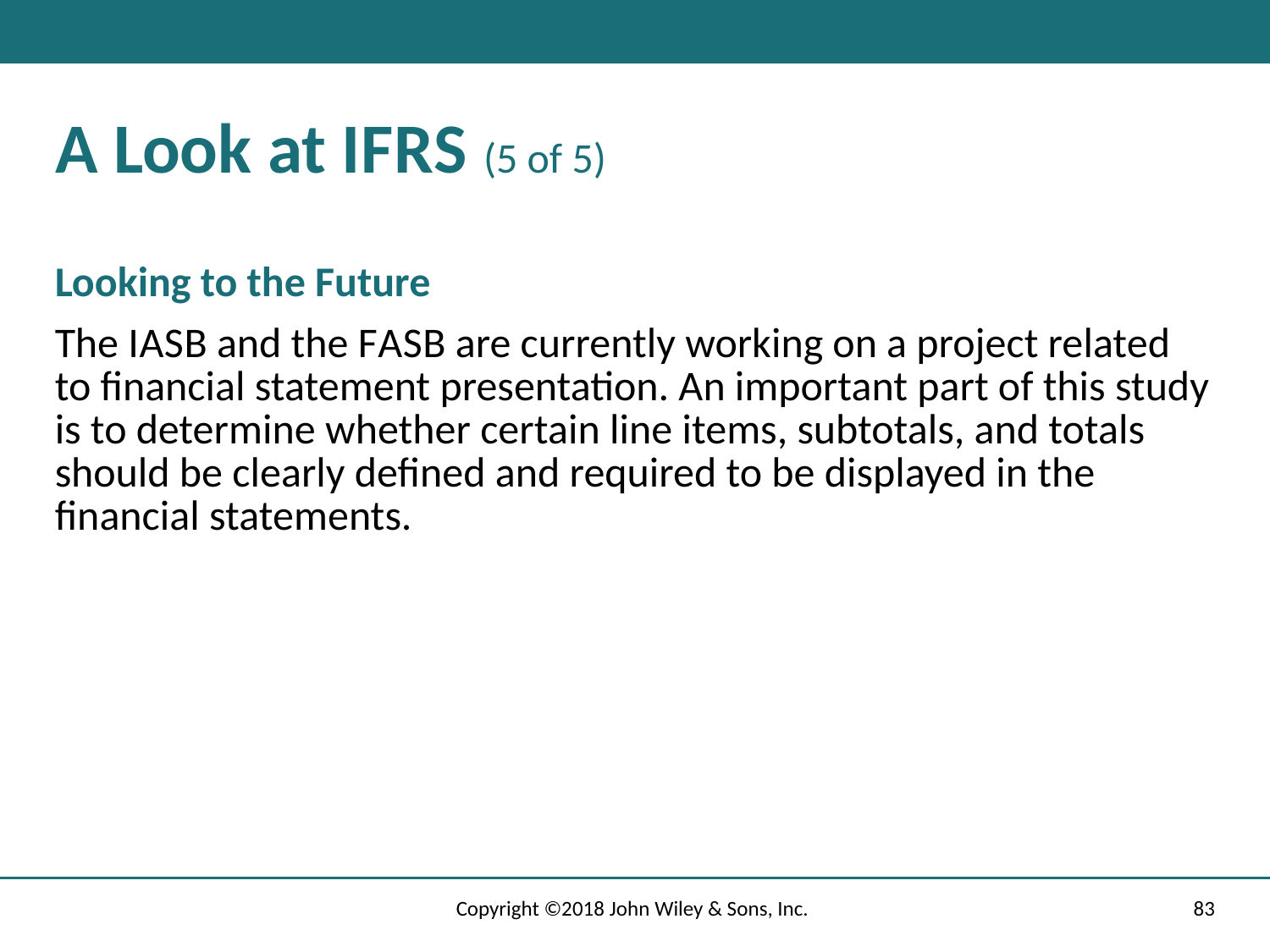

# A Look at I F R S (5 of 5)
Looking to the Future
The I A S B and the F A S B are currently working on a project related to financial statement presentation. An important part of this study is to determine whether certain line items, subtotals, and totals should be clearly defined and required to be displayed in the financial statements.
Copyright ©2018 John Wiley & Sons, Inc.
83